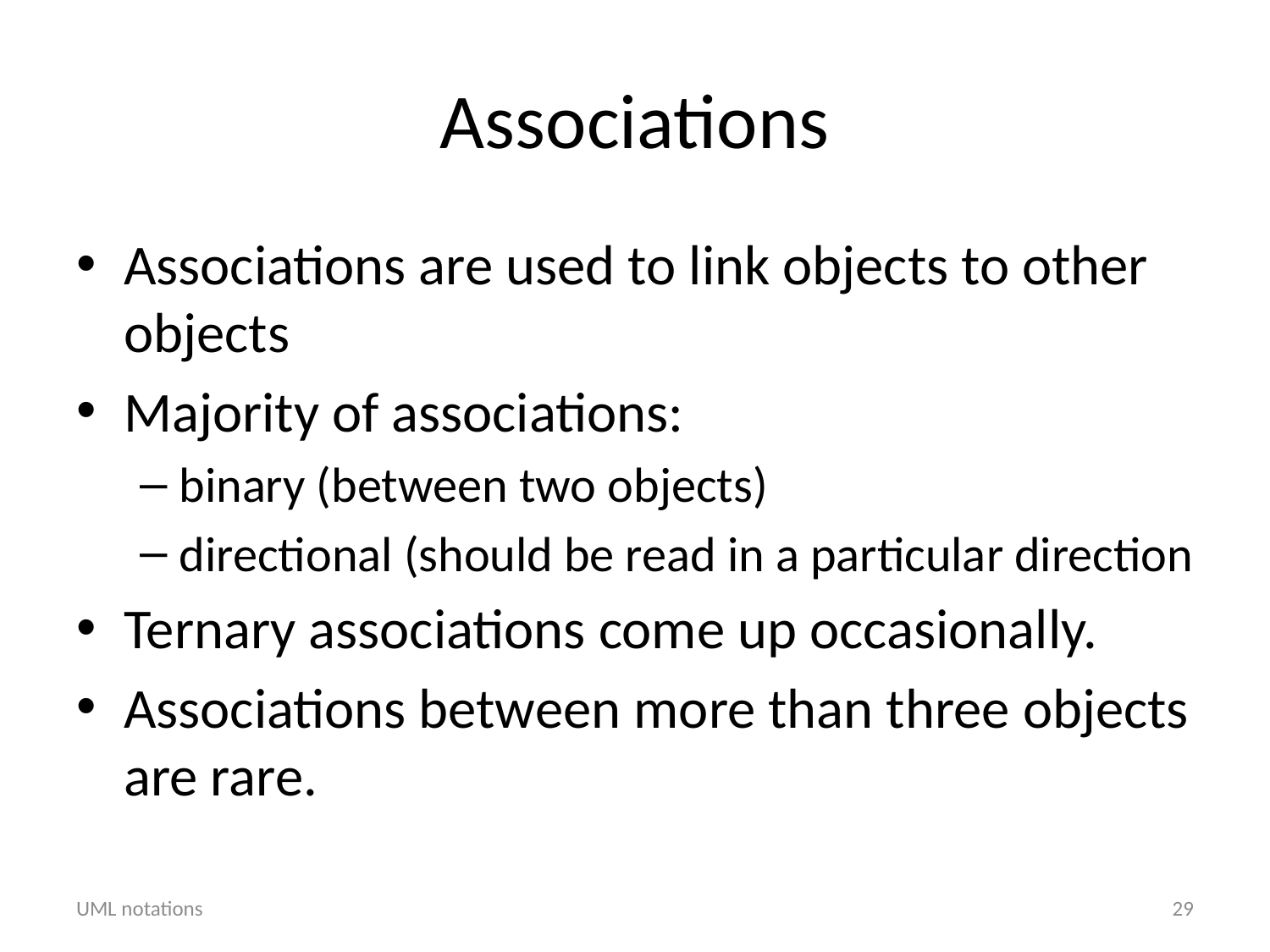

# Associations
Associations are used to link objects to other objects
Majority of associations:
binary (between two objects)
directional (should be read in a particular direction
Ternary associations come up occasionally.
Associations between more than three objects are rare.
UML notations
29